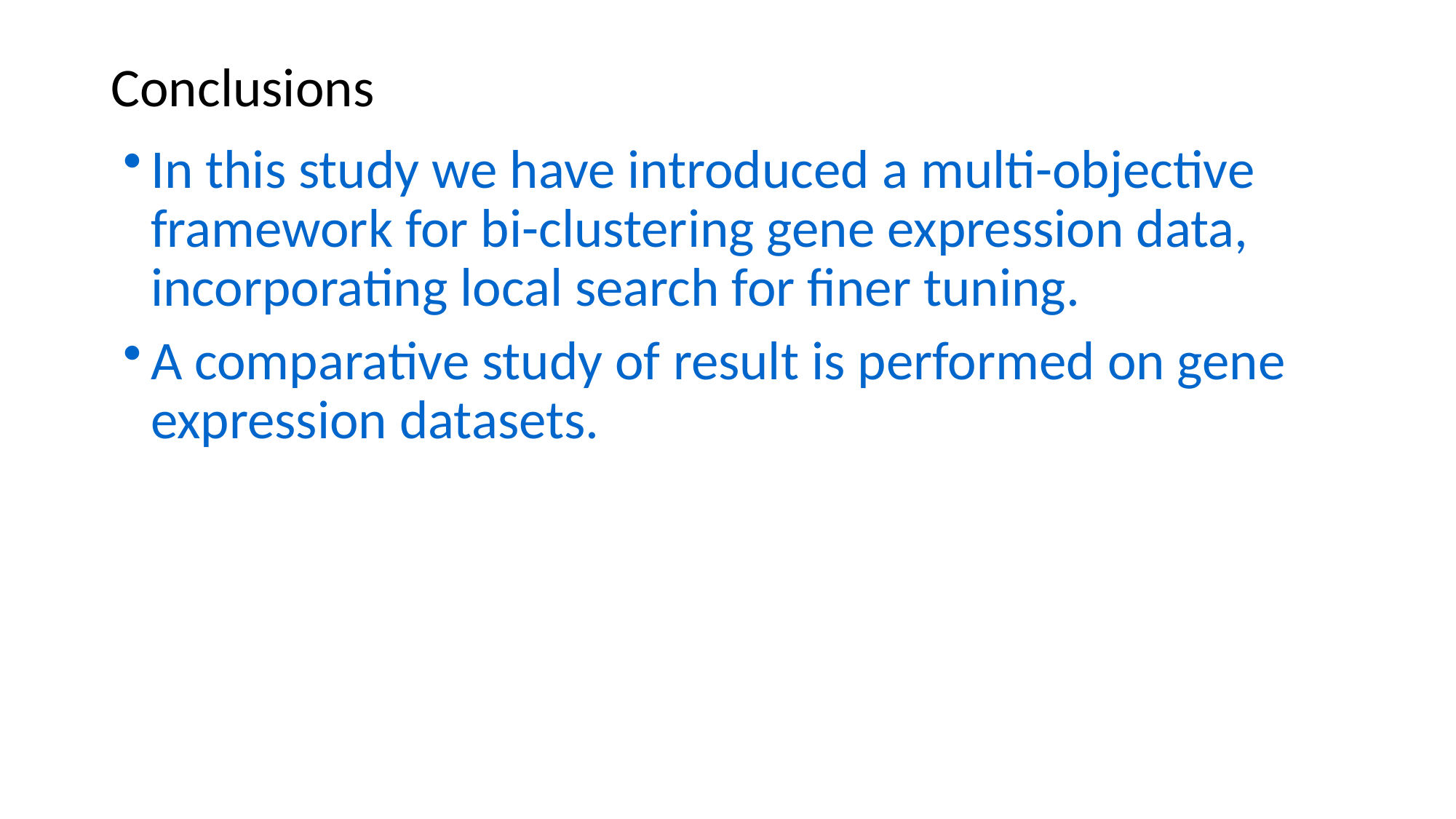

# Conclusions
In this study we have introduced a multi-objective framework for bi-clustering gene expression data, incorporating local search for finer tuning.
A comparative study of result is performed on gene expression datasets.